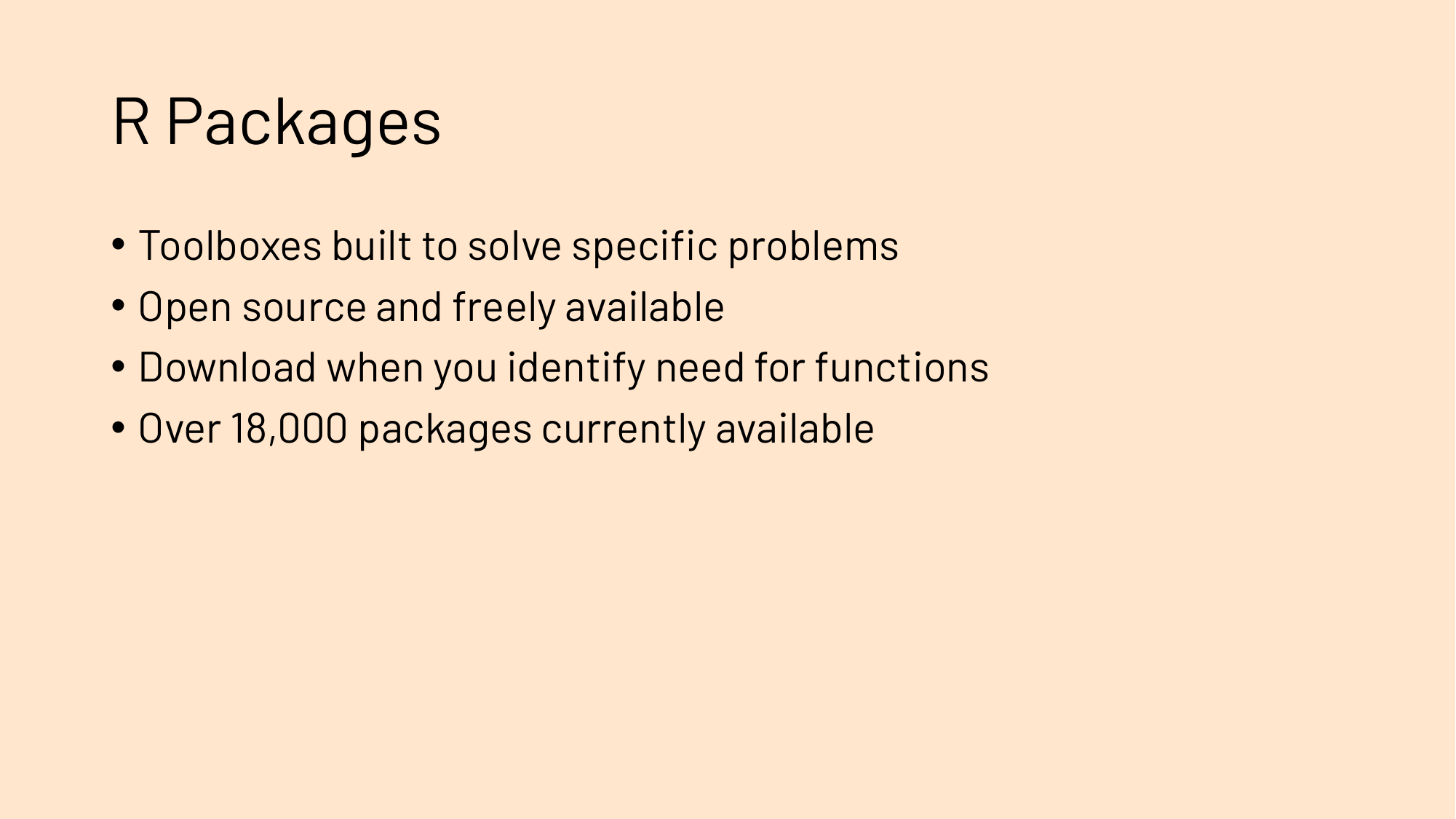

# R Packages
Toolboxes built to solve specific problems
Open source and freely available
Download when you identify need for functions
Over 18,000 packages currently available